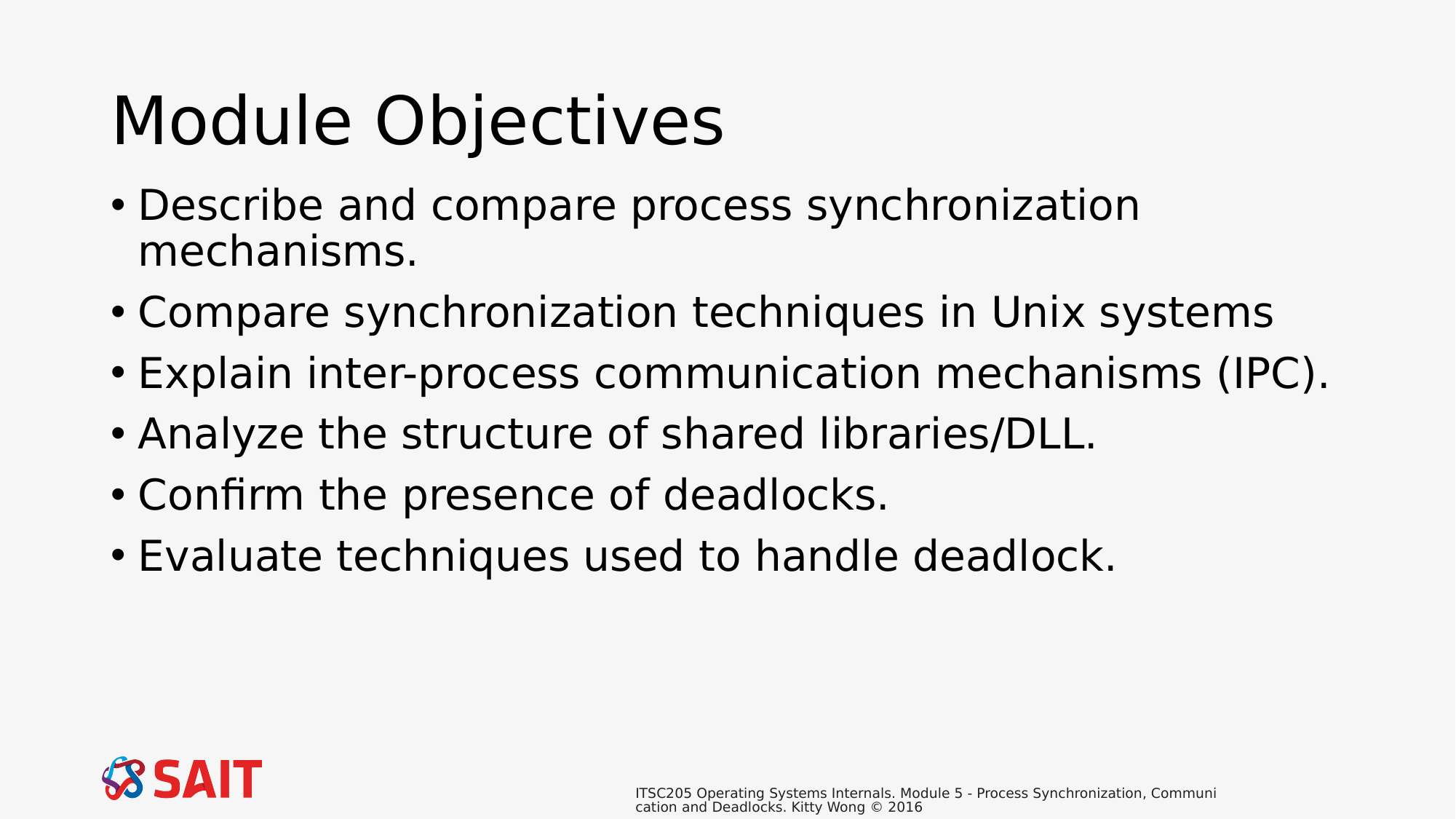

# Module Objectives
Describe and compare process synchronization mechanisms.
Compare synchronization techniques in Unix systems
Explain inter-process communication mechanisms (IPC).
Analyze the structure of shared libraries/DLL.
Confirm the presence of deadlocks.
Evaluate techniques used to handle deadlock.

ITSC205 Operating Systems Internals. Module 5 - Process Synchronization, Communication and Deadlocks. Kitty Wong © 2016